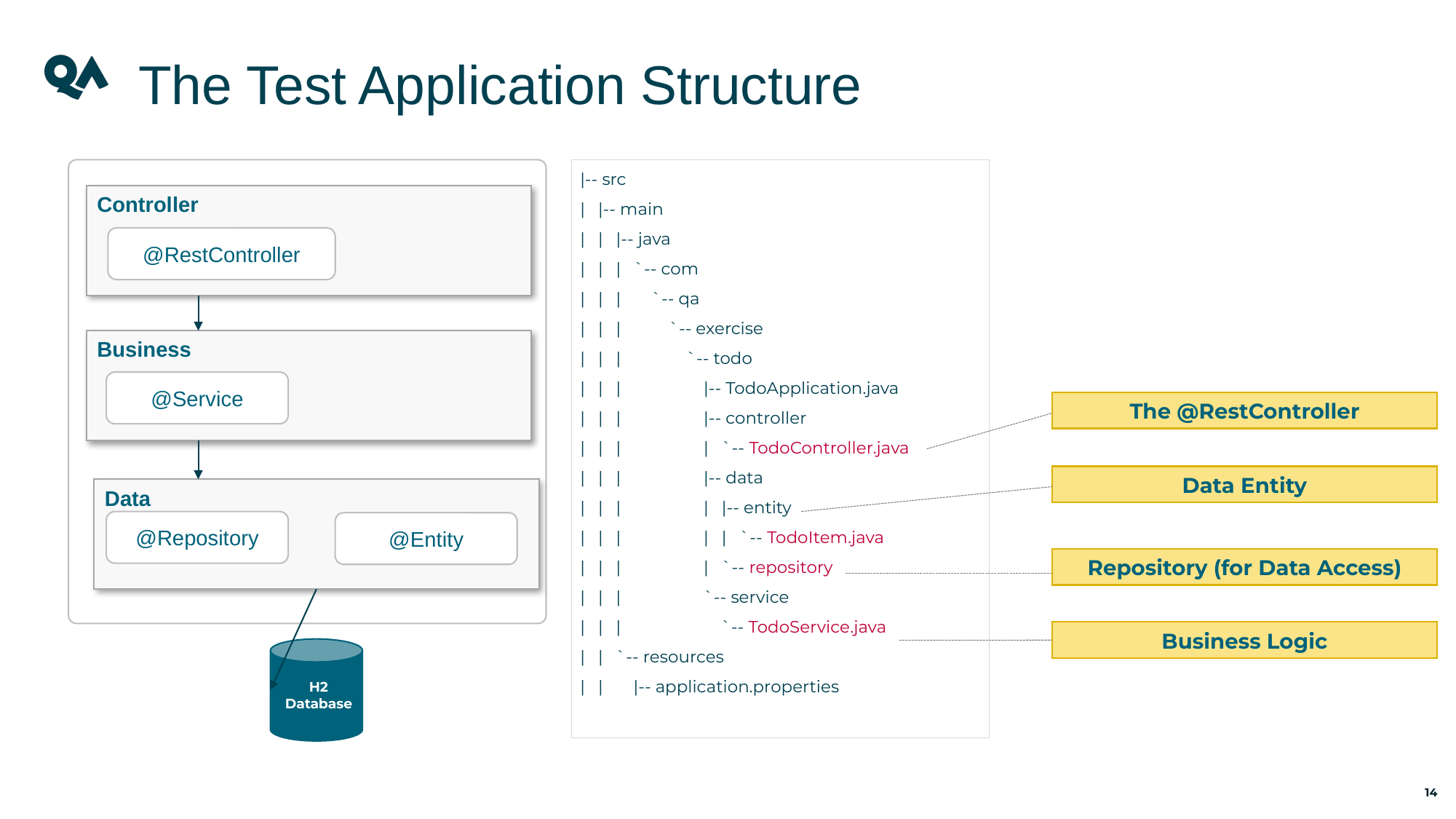

The Test Application Structure

|-- src
|   |-- main
|   |   |-- java
|   |   |   `-- com
|   |   |       `-- qa
|   |   |           `-- exercise
|   |   |               `-- todo
|   |   |                   |-- TodoApplication.java
|   |   |                   |-- controller
|   |   |                   |   `-- TodoController.java
|   |   |                   |-- data
|   |   |                   |   |-- entity
|   |   |                   |   |   `-- TodoItem.java
|   |   |                   |   `-- repository
|   |   |                   `-- service
|   |   |                       `-- TodoService.java
|   |   `-- resources
|   |       |-- application.properties
Controller
@RestController
Business
@Service
The @RestController
Data Entity
Data
@Repository
@Entity
Repository (for Data Access)
Business Logic

H2 Database
14